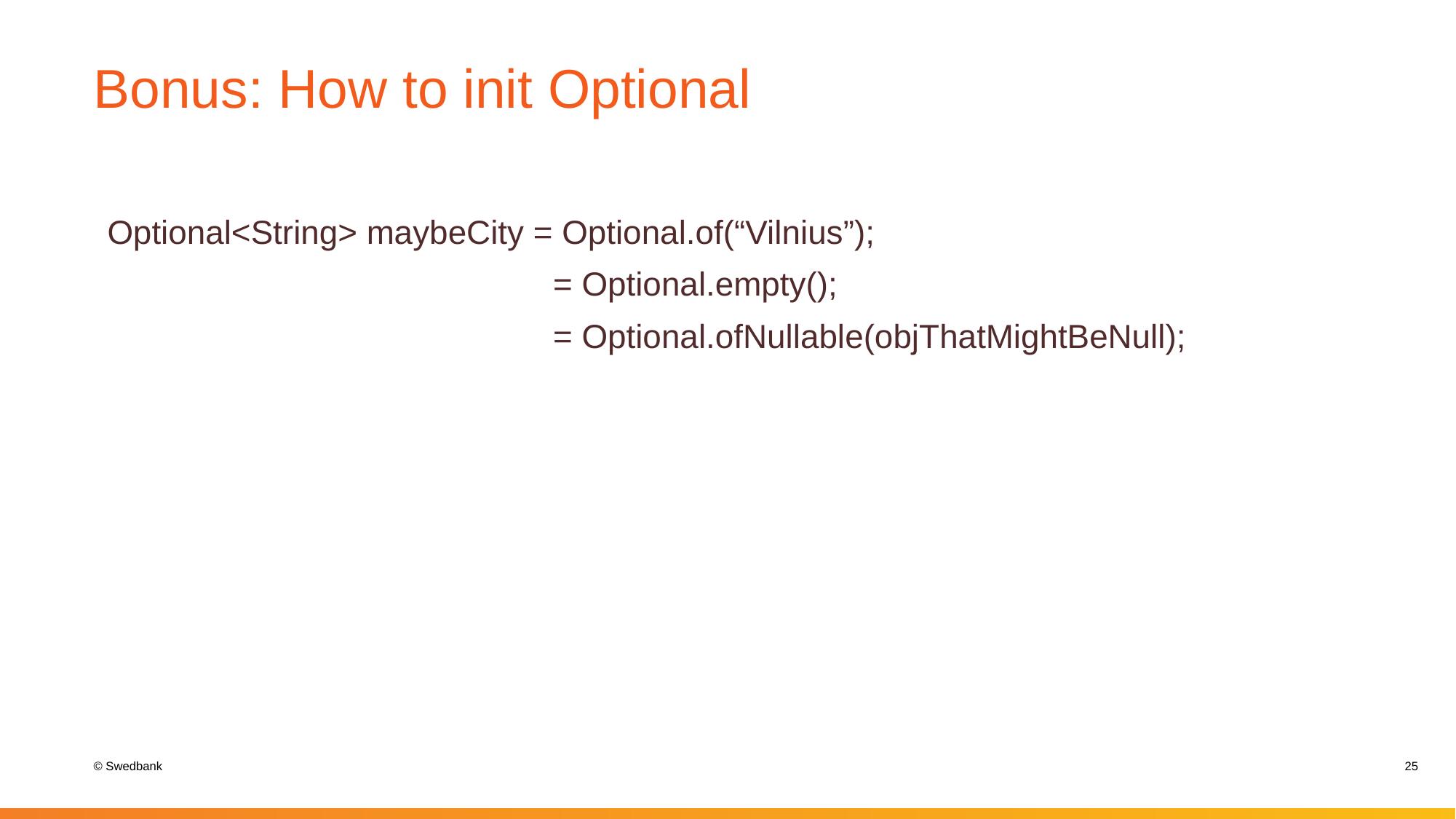

# Bonus: How to init Optional
Optional<String> maybeCity = Optional.of(“Vilnius”);
				 = Optional.empty();
				 = Optional.ofNullable(objThatMightBeNull);

25